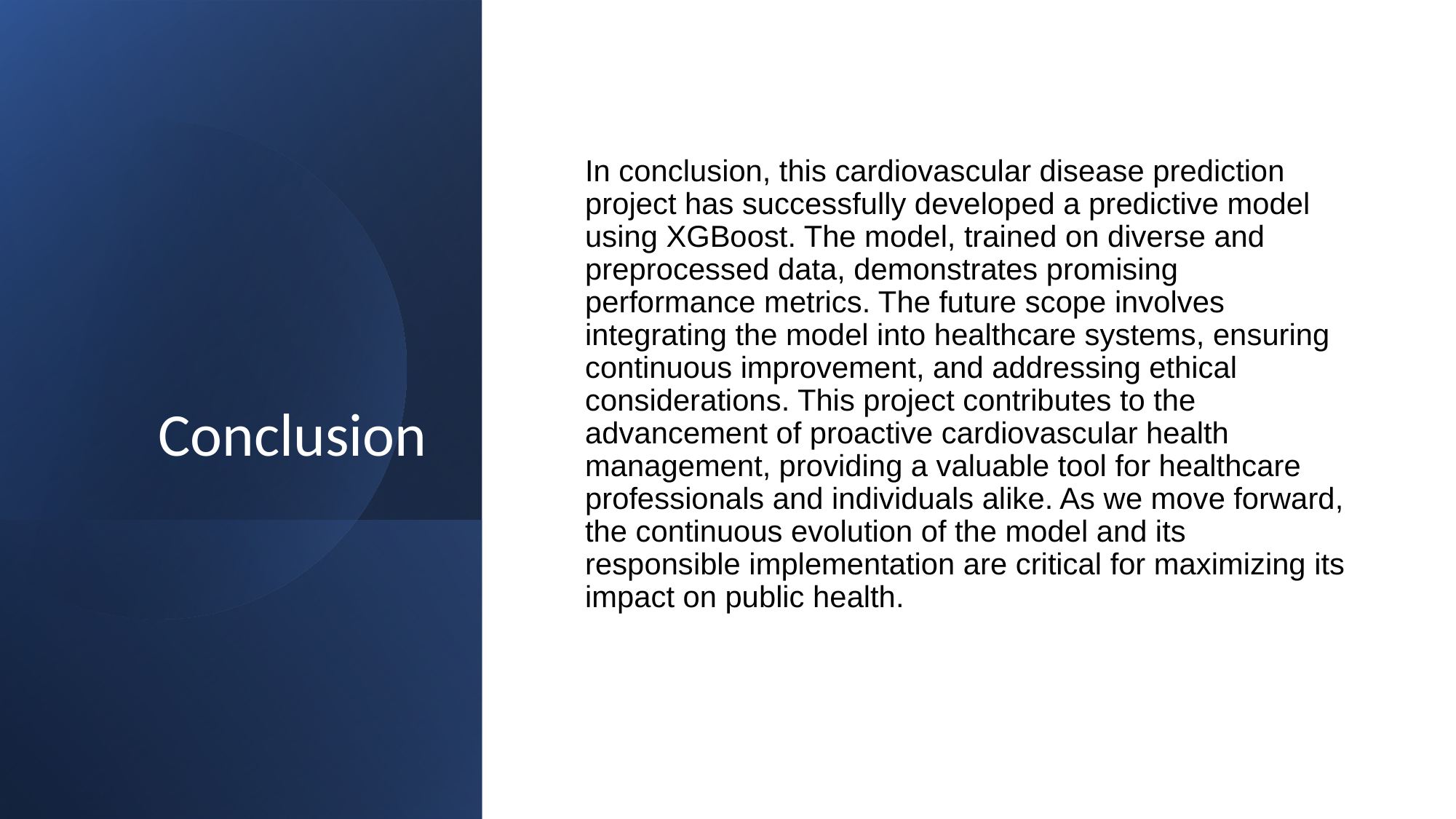

# Conclusion
In conclusion, this cardiovascular disease prediction project has successfully developed a predictive model using XGBoost. The model, trained on diverse and preprocessed data, demonstrates promising performance metrics. The future scope involves integrating the model into healthcare systems, ensuring continuous improvement, and addressing ethical considerations. This project contributes to the advancement of proactive cardiovascular health management, providing a valuable tool for healthcare professionals and individuals alike. As we move forward, the continuous evolution of the model and its responsible implementation are critical for maximizing its impact on public health.